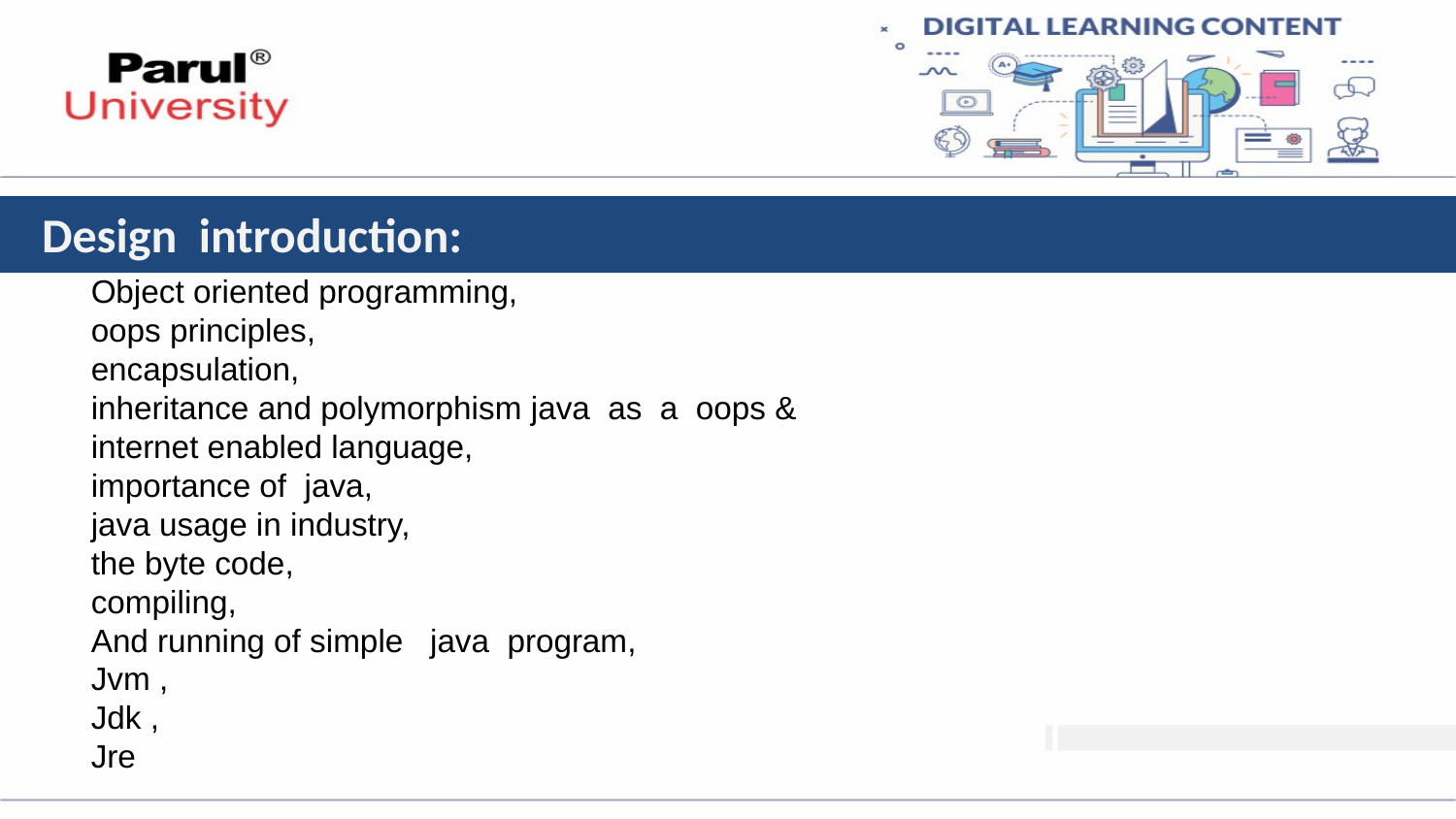

Object oriented programming,
 oops principles,
 encapsulation,
 inheritance and polymorphism java  as  a  oops &
 internet enabled language,
 importance of  java,
 java usage in industry,
 the byte code,
 compiling,
 And running of simple   java  program,
 Jvm ,
 Jdk ,
 Jre

# Design  introduction: